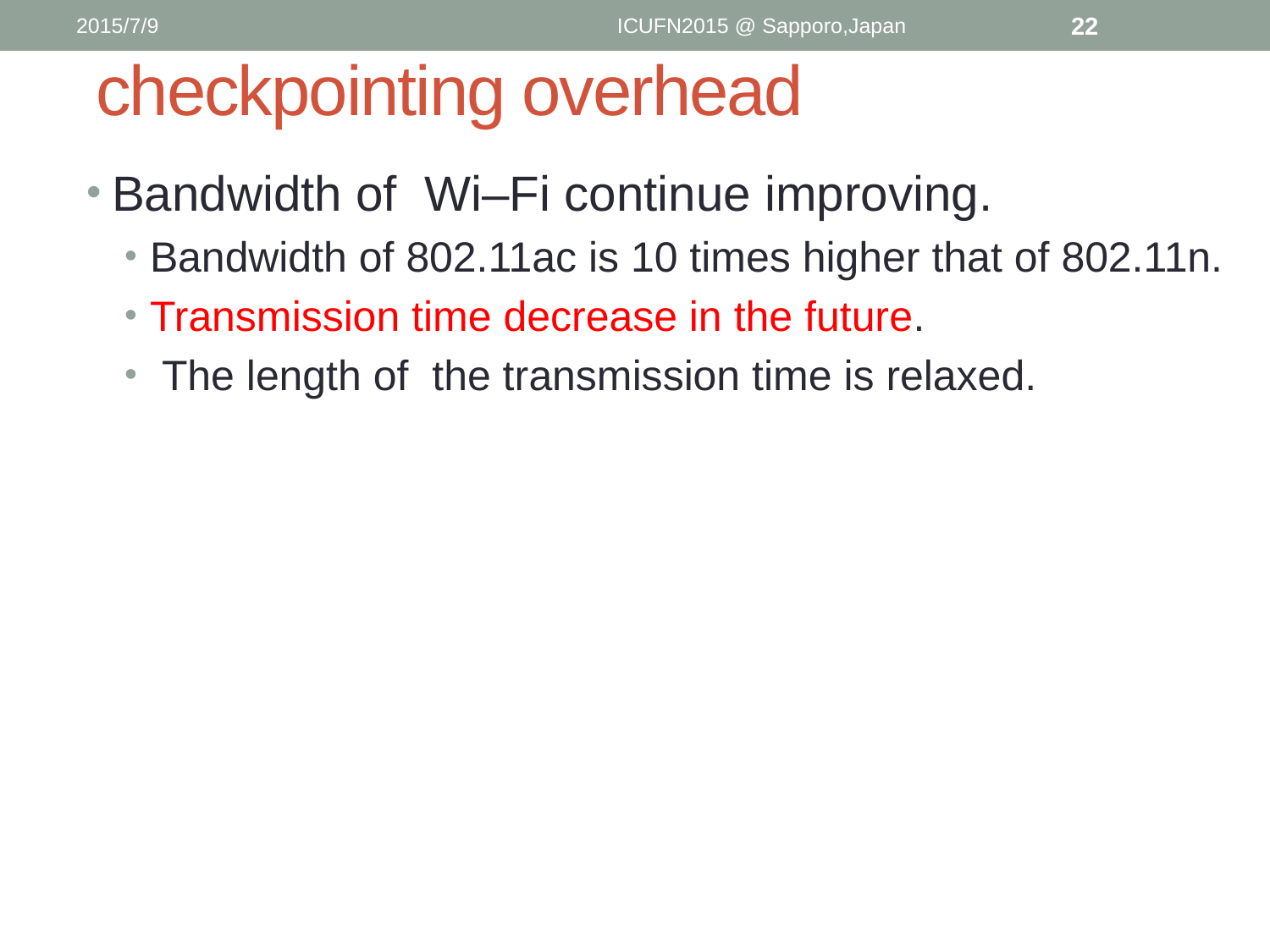

2015/7/9
ICUFN2015 @ Sapporo,Japan
22
# checkpointing overhead
Bandwidth of  Wi–Fi continue improving.
Bandwidth of 802.11ac is 10 times higher that of 802.11n.
Transmission time decrease in the future.
 The length of  the transmission time is relaxed.